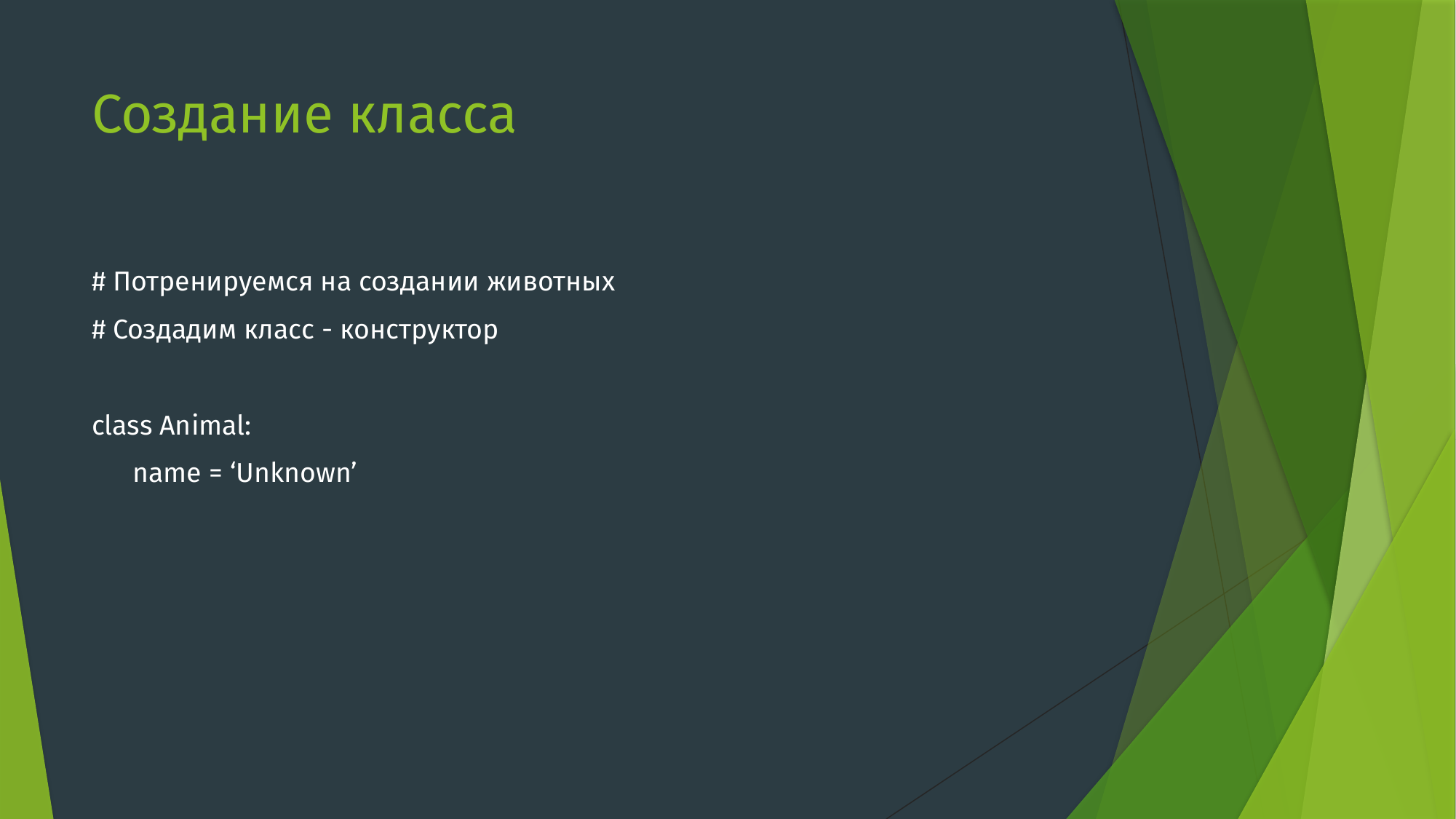

# Создание класса
# Потренируемся на создании животных
# Создадим класс - конструктор

class Animal:
	name = ‘Unknown’